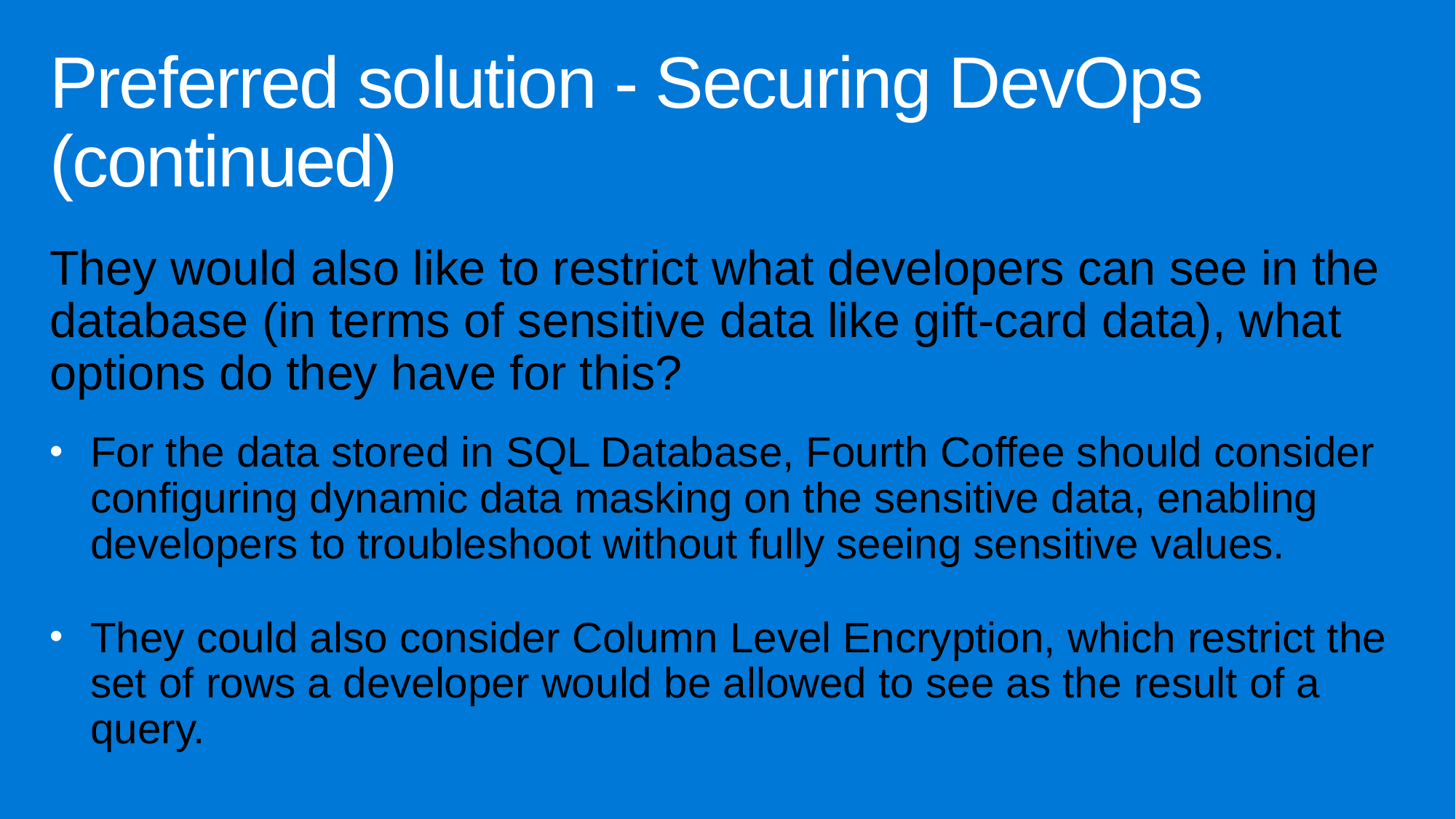

# Preferred solution - Securing DevOps (continued)
They would also like to restrict what developers can see in the database (in terms of sensitive data like gift-card data), what options do they have for this?

For the data stored in SQL Database, Fourth Coffee should consider configuring dynamic data masking on the sensitive data, enabling developers to troubleshoot without fully seeing sensitive values.

They could also consider Column Level Encryption, which restrict the set of rows a developer would be allowed to see as the result of a query.